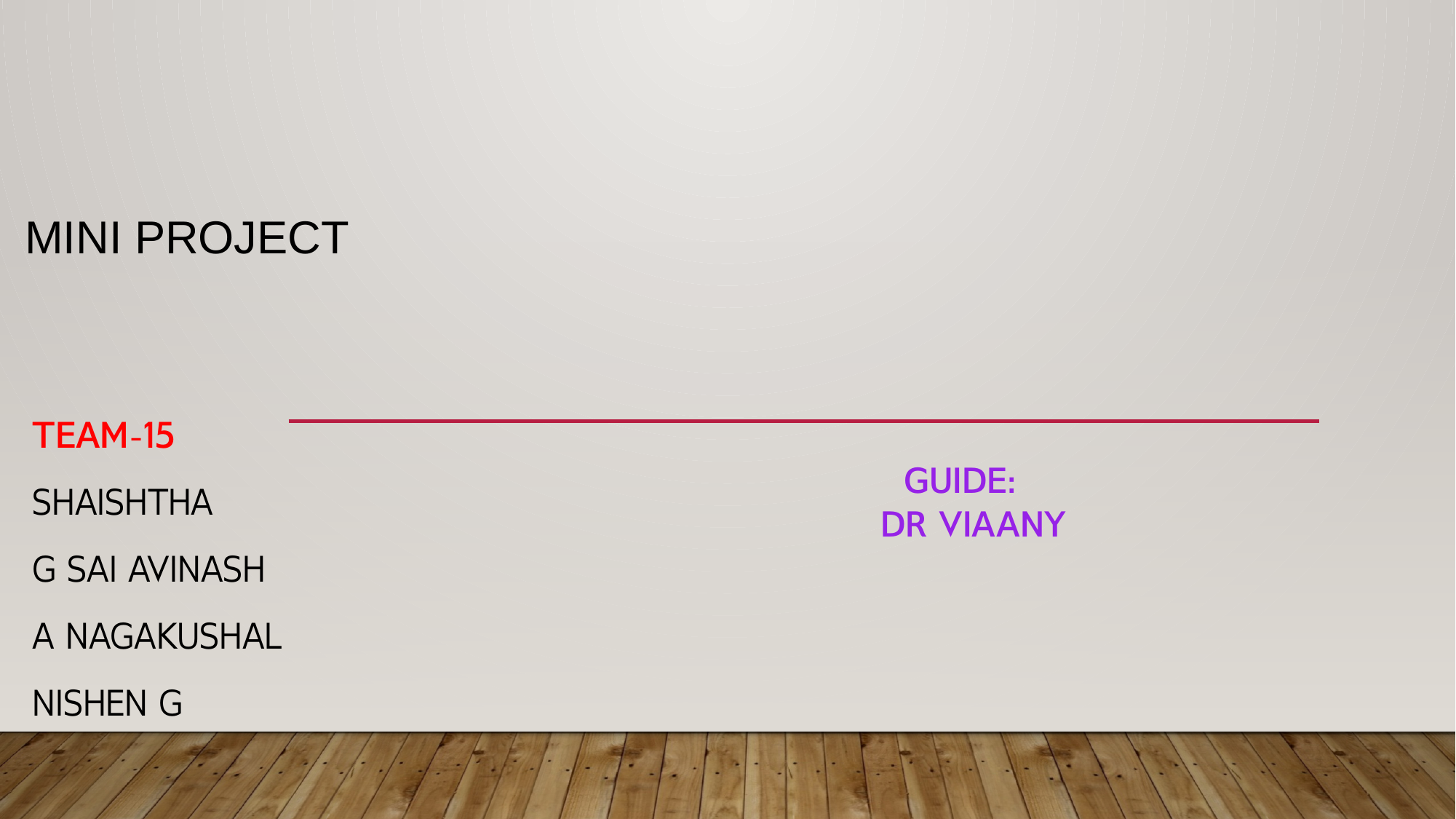

# MINI PROJECT
TEAM-15
SHAISHTHA
G SAI AVINASH
A NAGAKUSHAL
NISHEN G

    GUIDE:
  DR VIAANY